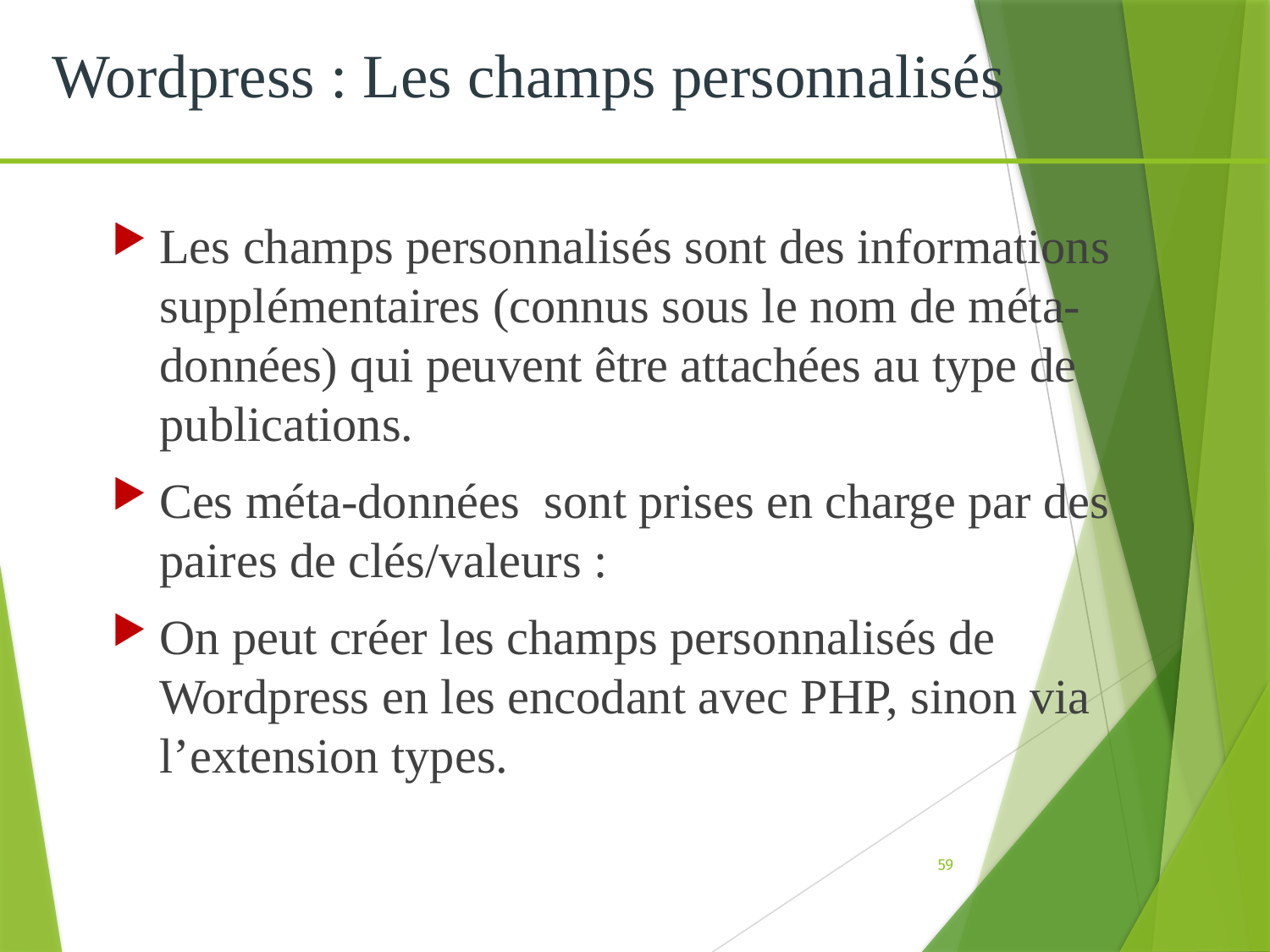

Wordpress : Les champs personnalisés

Les champs personnalisés sont des informations supplémentaires (connus sous le nom de méta-données) qui peuvent être attachées au type de publications.
Ces méta-données  sont prises en charge par des paires de clés/valeurs :
On peut créer les champs personnalisés de Wordpress en les encodant avec PHP, sinon via l’extension types.

59